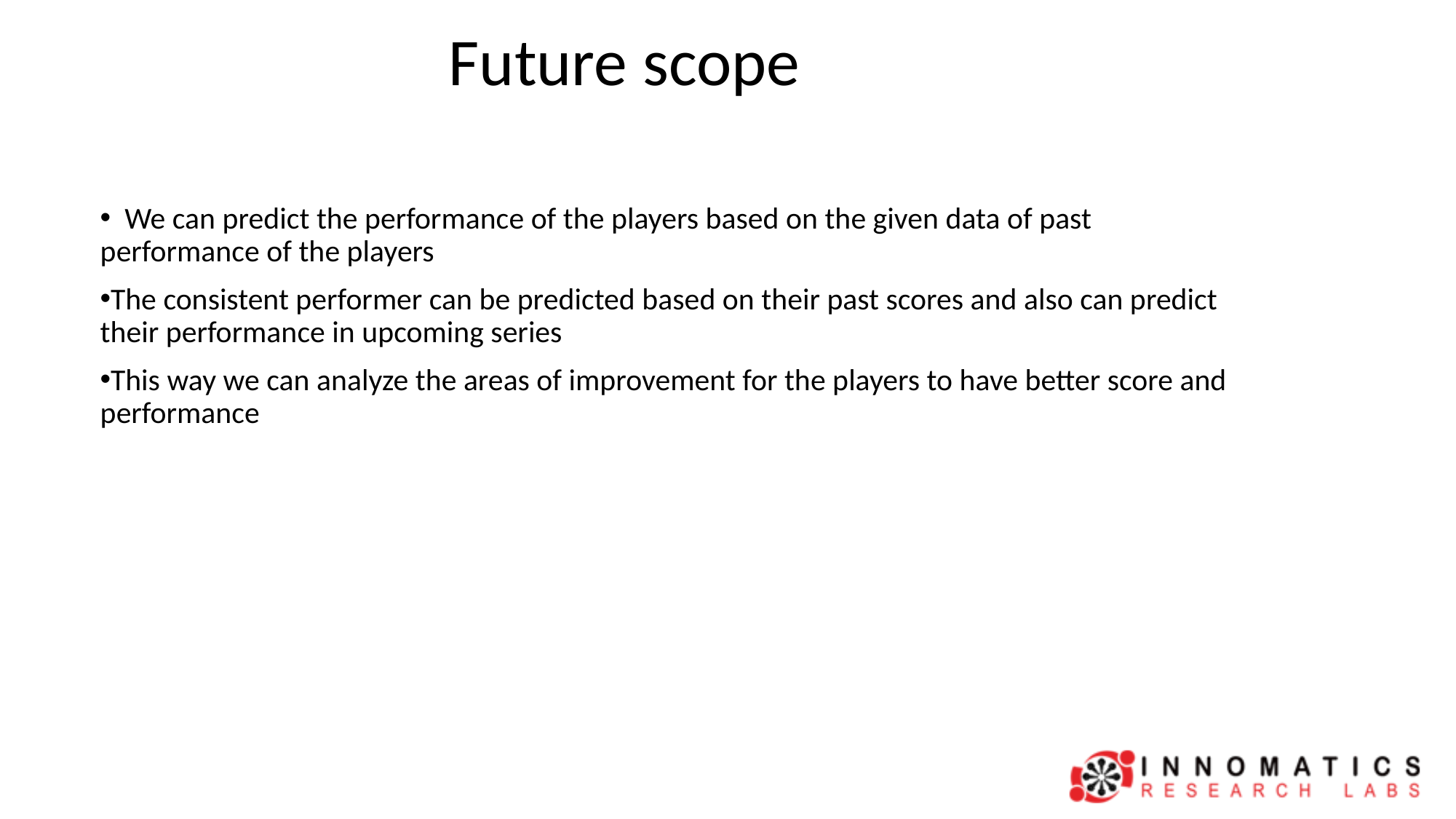

# Future scope

  We can predict the performance of the players based on the given data of past     performance of the players
The consistent performer can be predicted based on their past scores and also can predict their performance in upcoming series
This way we can analyze the areas of improvement for the players to have better score and  performance